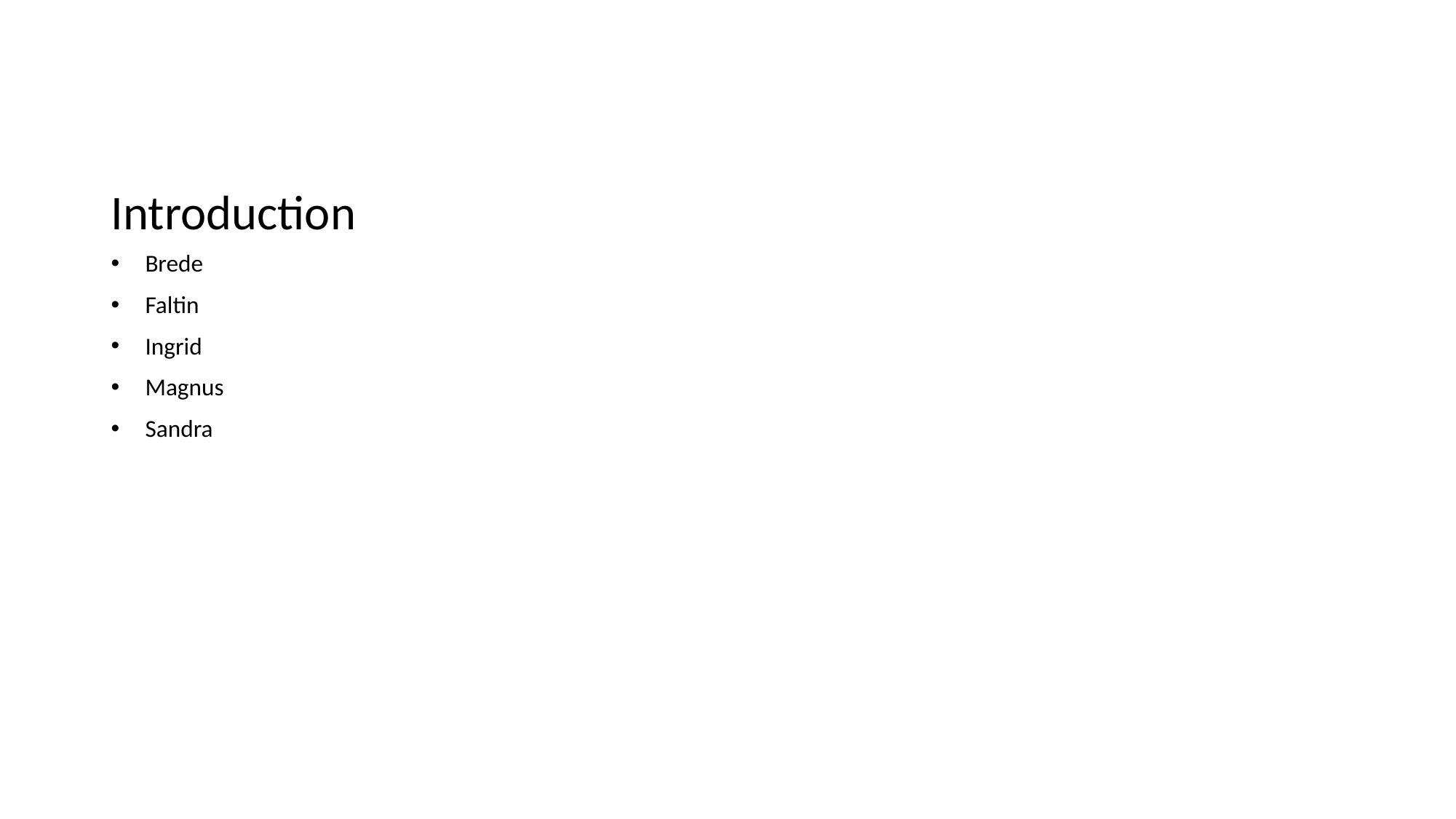

# Introduction

Brede
Faltin
Ingrid
Magnus
Sandra